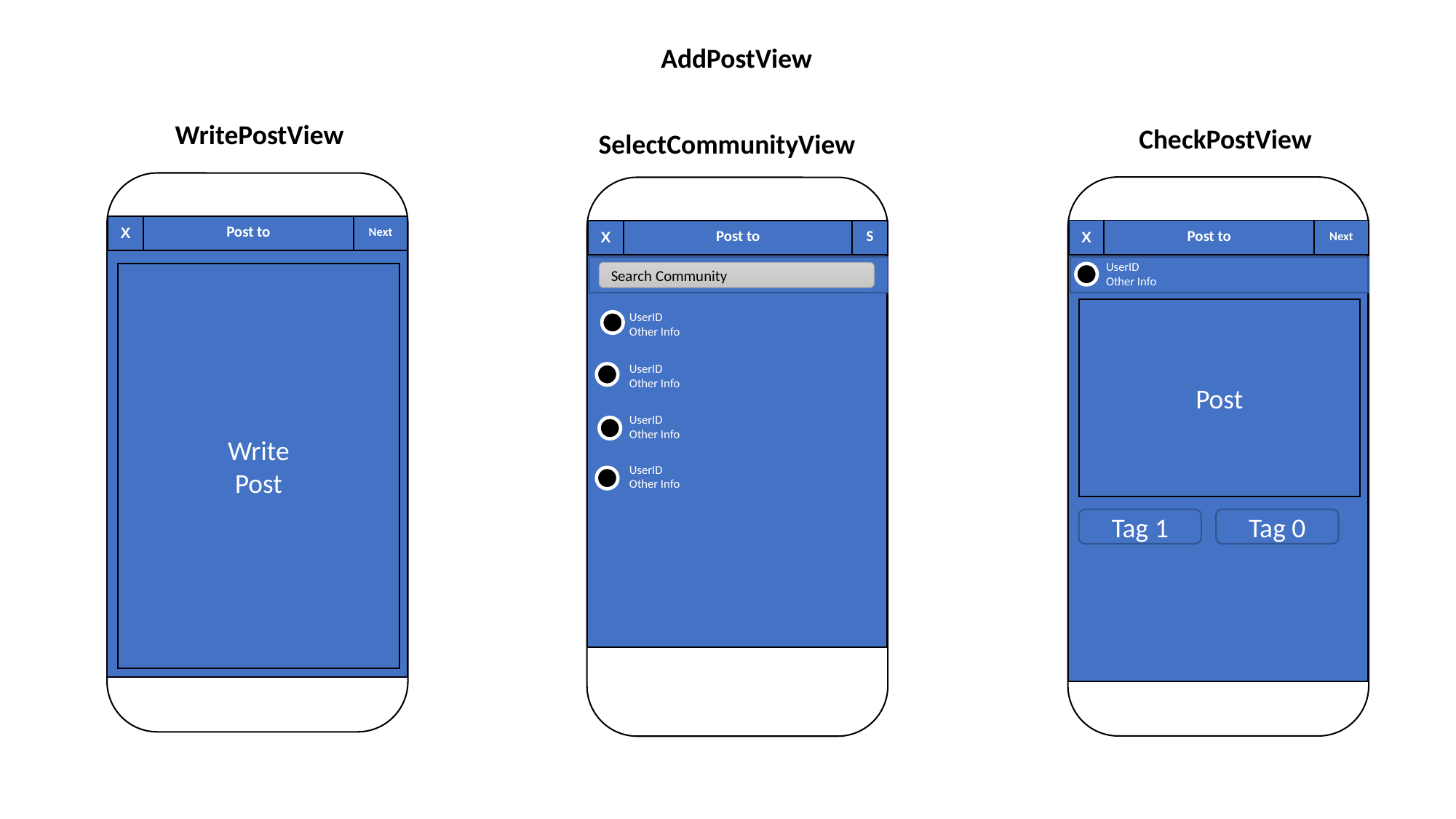

AddPostView
WritePostView
CheckPostView
SelectCommunityView

| X | Post to | Next |
| --- | --- | --- |
| X | Post to | Next |
| --- | --- | --- |
| X | Post to | S |
| --- | --- | --- |

UserID
Other Info

Search Community
Write
Post

Post
UserID
Other Info

UserID
Other Info

UserID
Other Info

UserID
Other Info

Tag 1
Tag 0